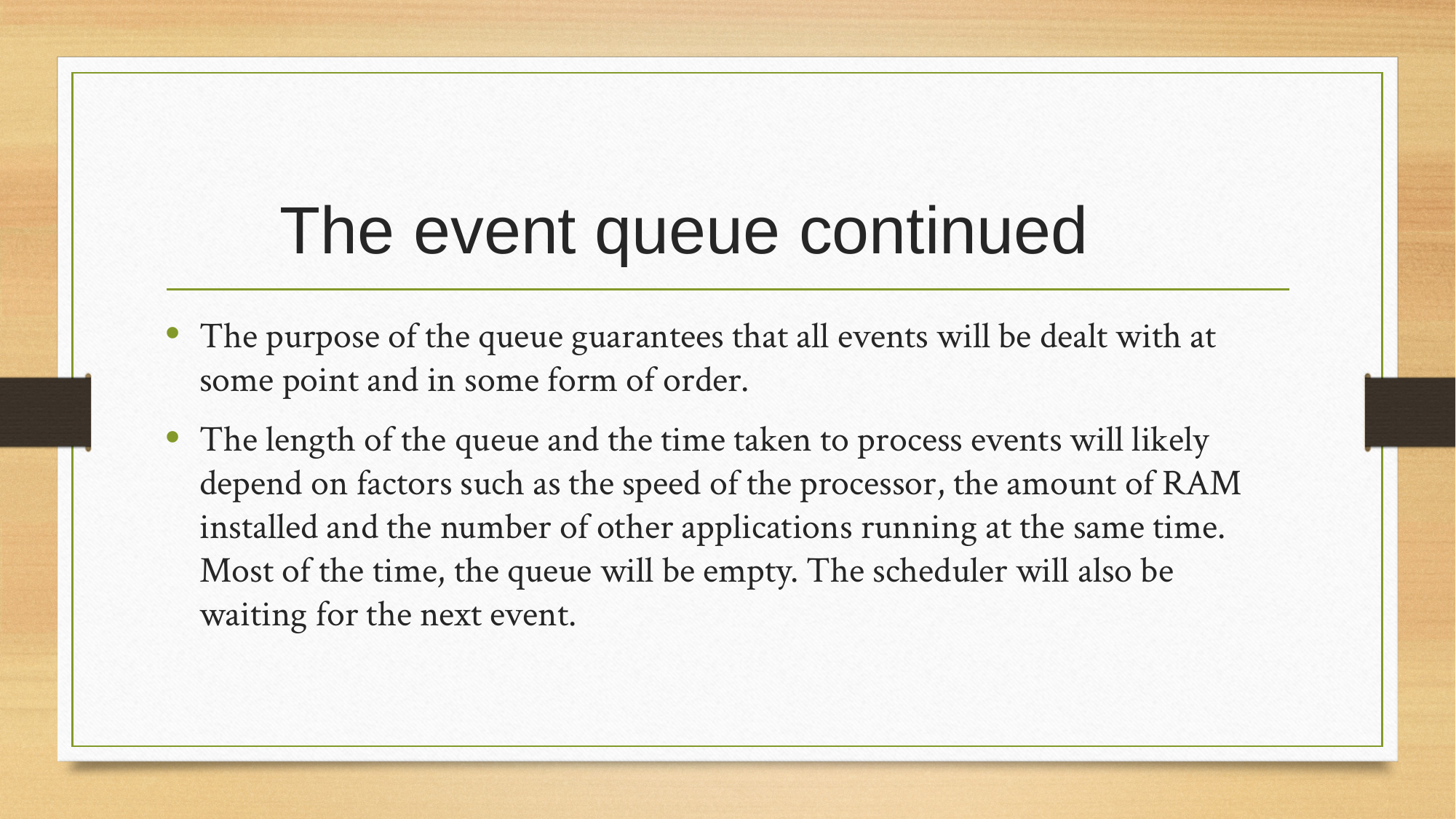

# The event queue continued

The purpose of the queue guarantees that all events will be dealt with at some point and in some form of order.
The length of the queue and the time taken to process events will likely depend on factors such as the speed of the processor, the amount of RAM installed and the number of other applications running at the same time. Most of the time, the queue will be empty. The scheduler will also be waiting for the next event.